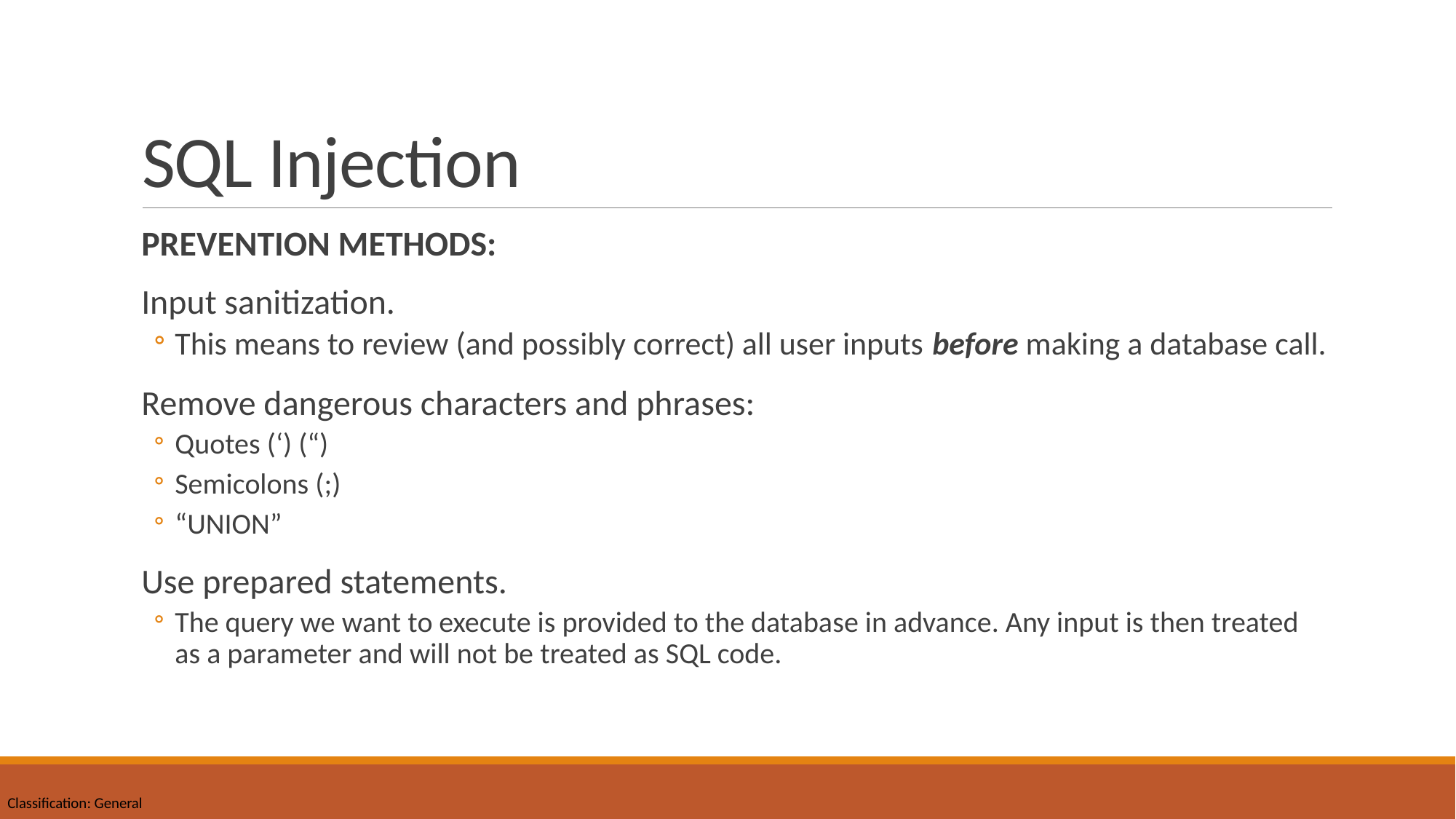

# SQL Injection
PREVENTION METHODS:
Input sanitization.
This means to review (and possibly correct) all user inputs before making a database call.
Remove dangerous characters and phrases:
Quotes (‘) (“)
Semicolons (;)
“UNION”
Use prepared statements.
The query we want to execute is provided to the database in advance. Any input is then treated as a parameter and will not be treated as SQL code.